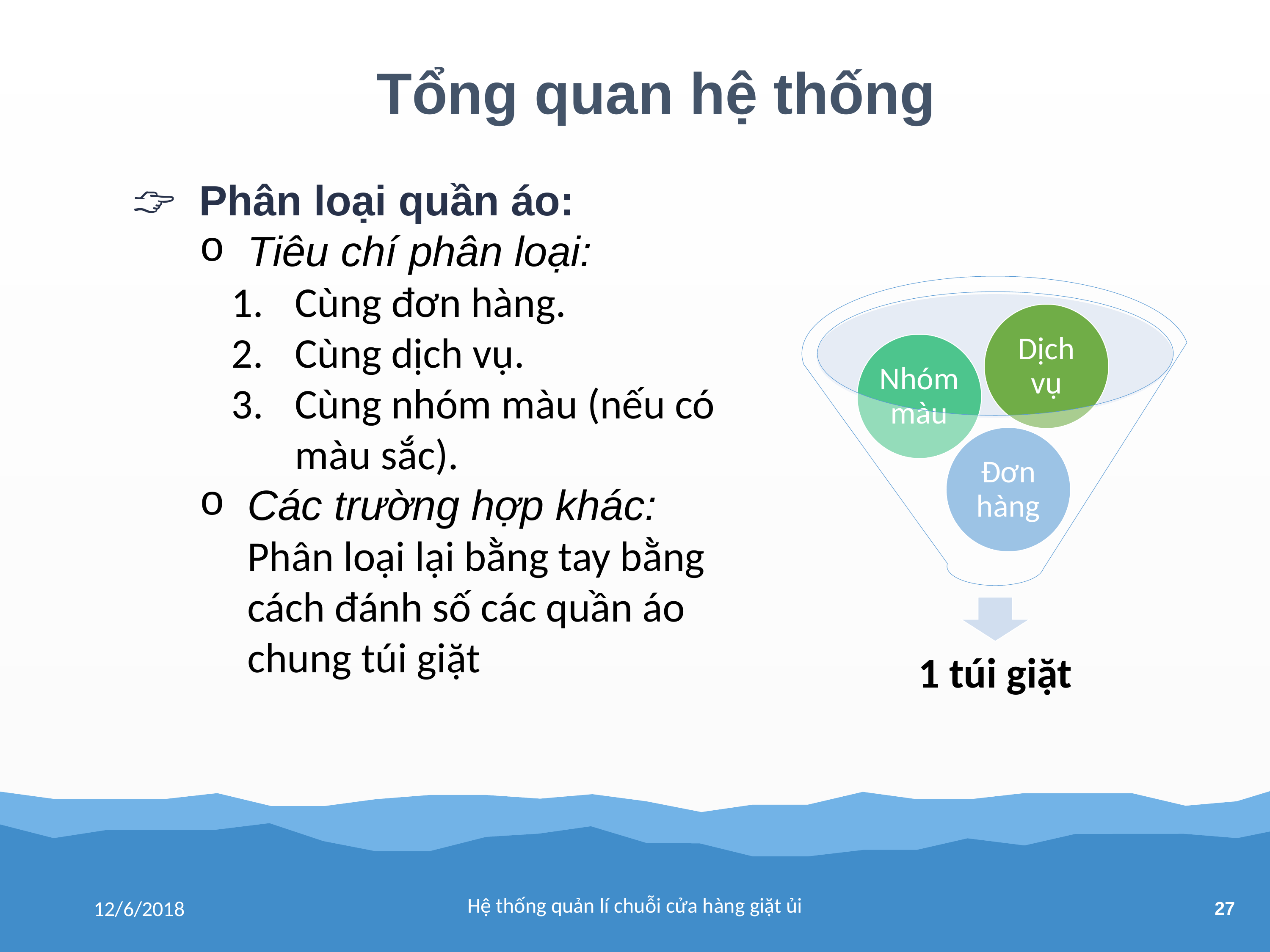

Tổng quan hệ thống
👉  Phân loại quần áo:
Tiêu chí phân loại:
Cùng đơn hàng.
Cùng dịch vụ.
Cùng nhóm màu (nếu có màu sắc).
Các trường hợp khác: Phân loại lại bằng tay bằng cách đánh số các quần áo chung túi giặt
1 túi giặt
Đơn hàng
Nhóm màu
Dịch vụ

Hệ thống quản lí chuỗi cửa hàng giặt ủi
12/6/2018